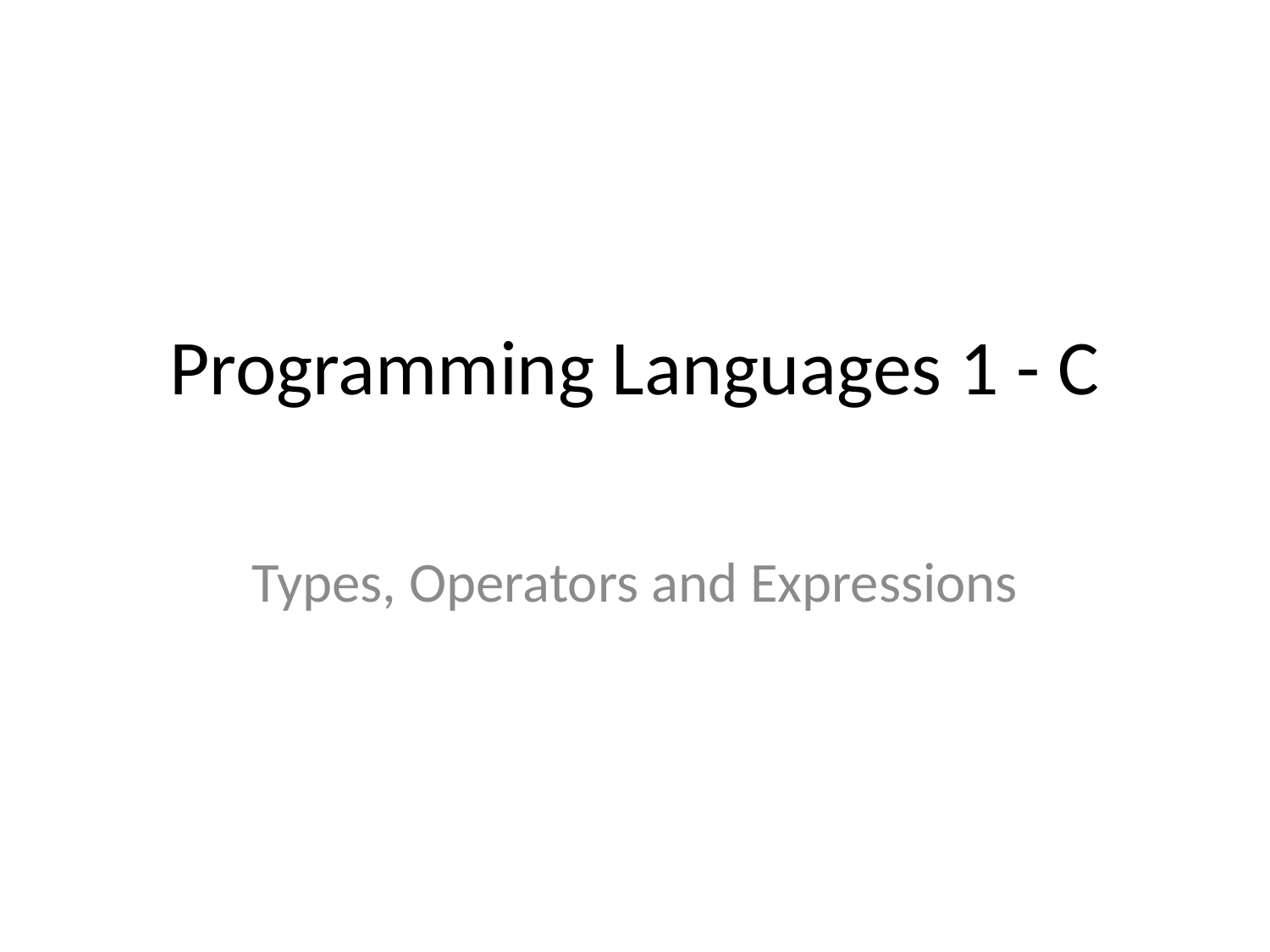

# Programming Languages 1 - C
Types, Operators and Expressions